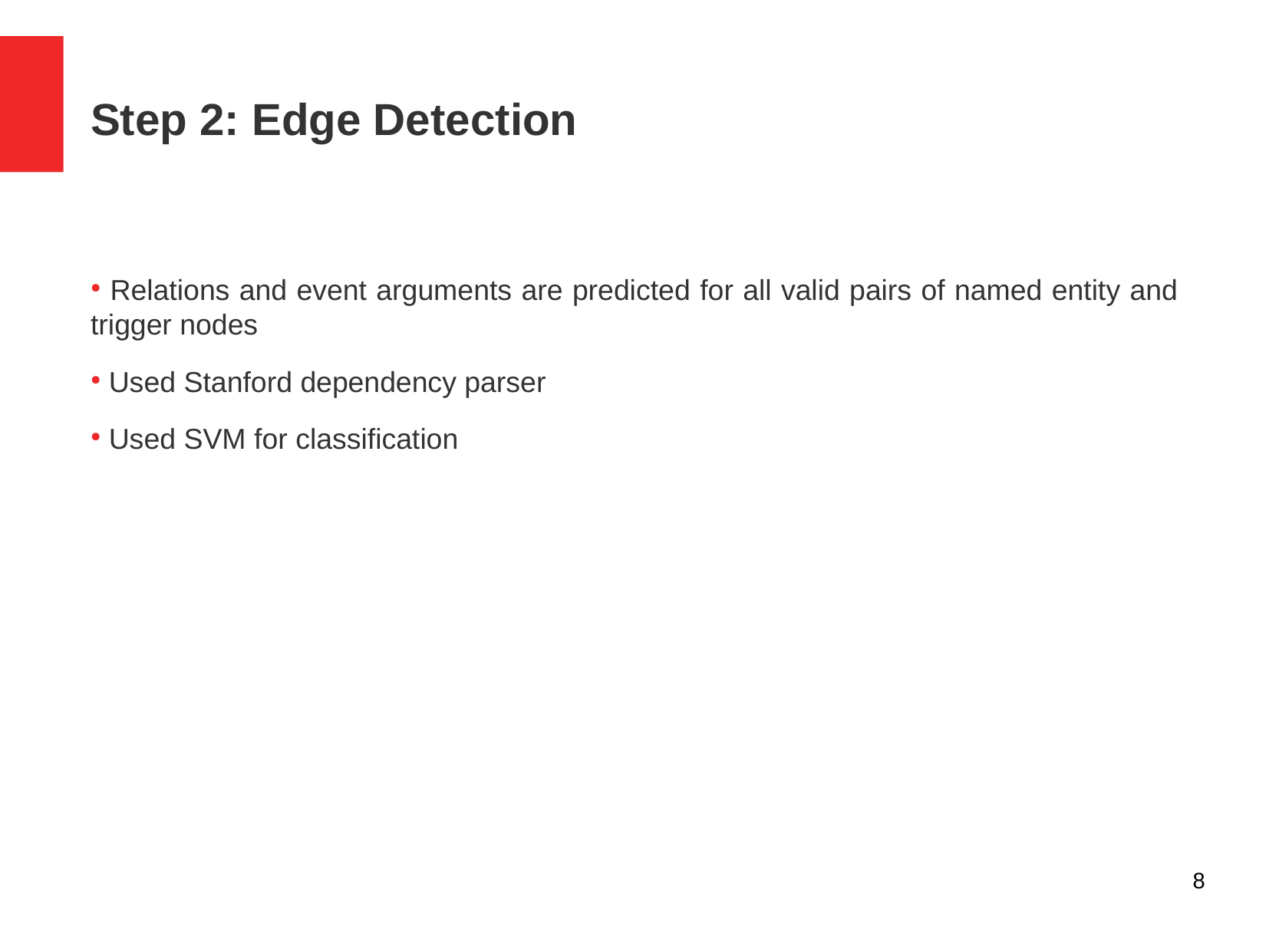

Step 2: Edge Detection
 Relations and event arguments are predicted for all valid pairs of named entity and trigger nodes
 Used Stanford dependency parser
 Used SVM for classification
8